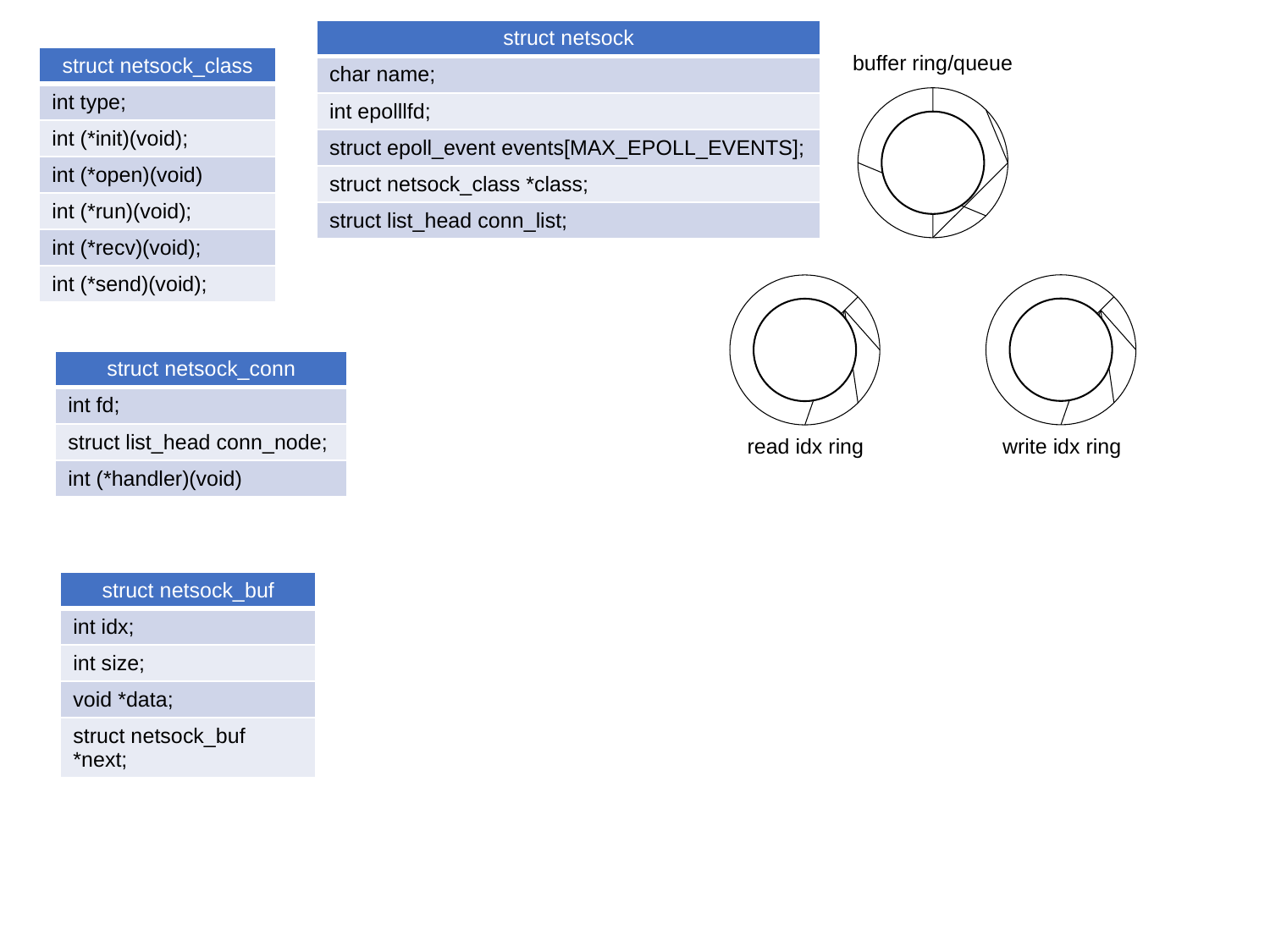

| struct netsock |
| --- |
| char name; |
| int epolllfd; |
| struct epoll\_event events[MAX\_EPOLL\_EVENTS]; |
| struct netsock\_class \*class; |
| struct list\_head conn\_list; |
buffer ring/queue
| struct netsock\_class |
| --- |
| int type; |
| int (\*init)(void); |
| int (\*open)(void) |
| int (\*run)(void); |
| int (\*recv)(void); |
| int (\*send)(void); |

| struct netsock\_conn |
| --- |
| int fd; |
| struct list\_head conn\_node; |
| int (\*handler)(void) |
read idx ring
write idx ring
| struct netsock\_buf |
| --- |
| int idx; |
| int size; |
| void \*data; |
| struct netsock\_buf \*next; |